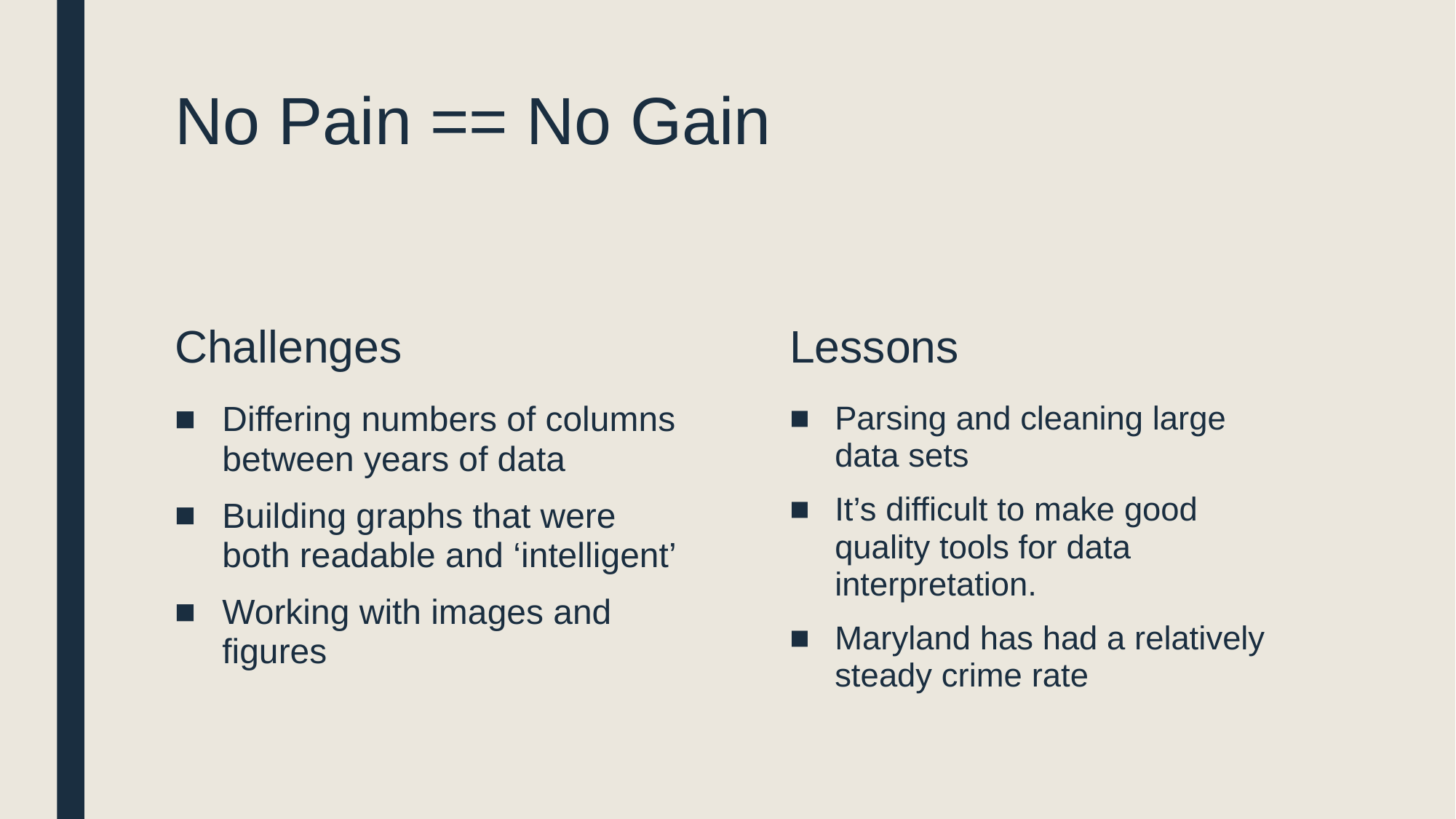

# No Pain == No Gain
Challenges
Lessons
Differing numbers of columns between years of data
Building graphs that were both readable and ‘intelligent’
Working with images and figures
Parsing and cleaning large data sets
It’s difficult to make good quality tools for data interpretation.
Maryland has had a relatively steady crime rate